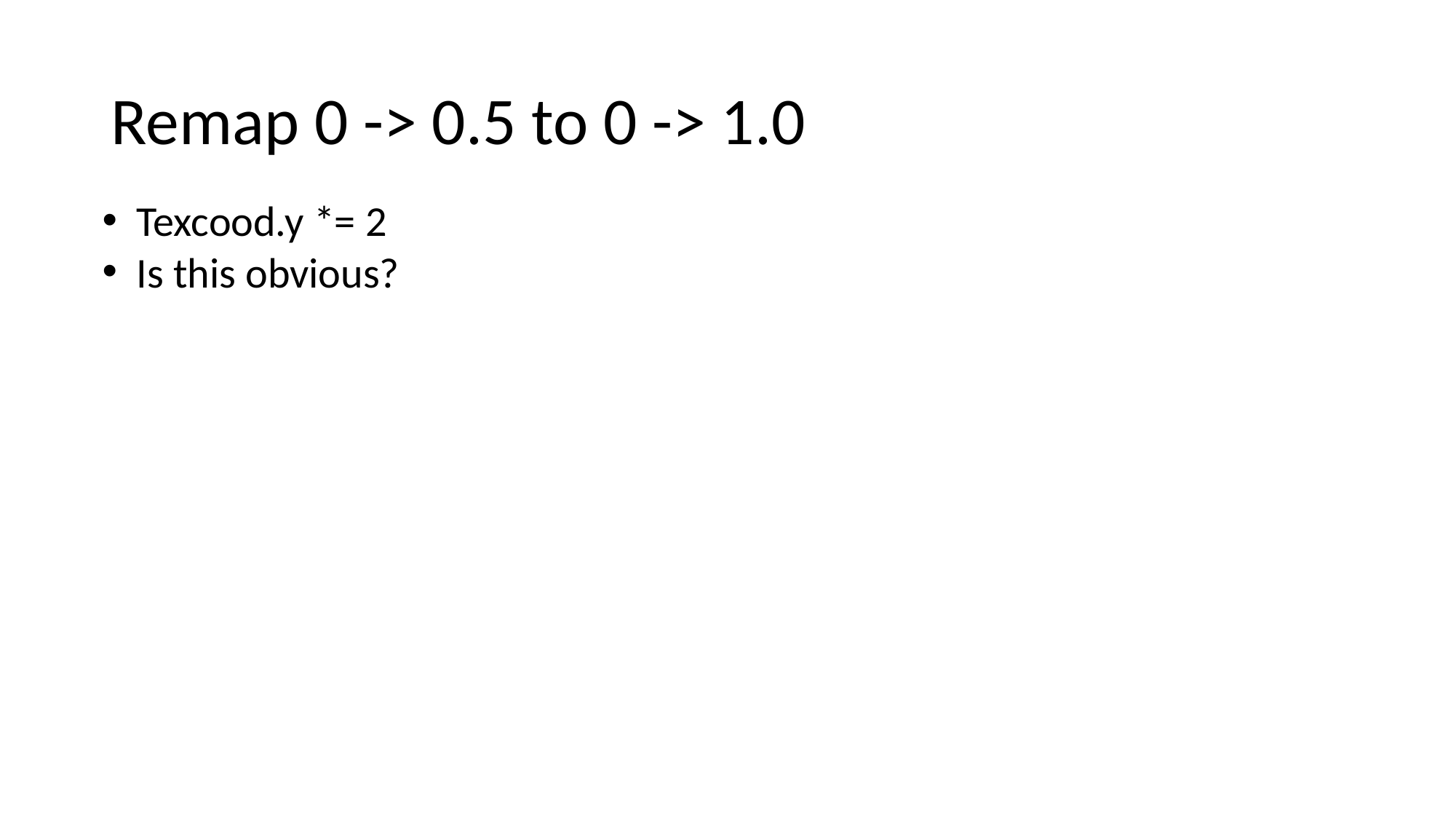

# Remap 0 -> 0.5 to 0 -> 1.0
Texcood.y *= 2
Is this obvious?